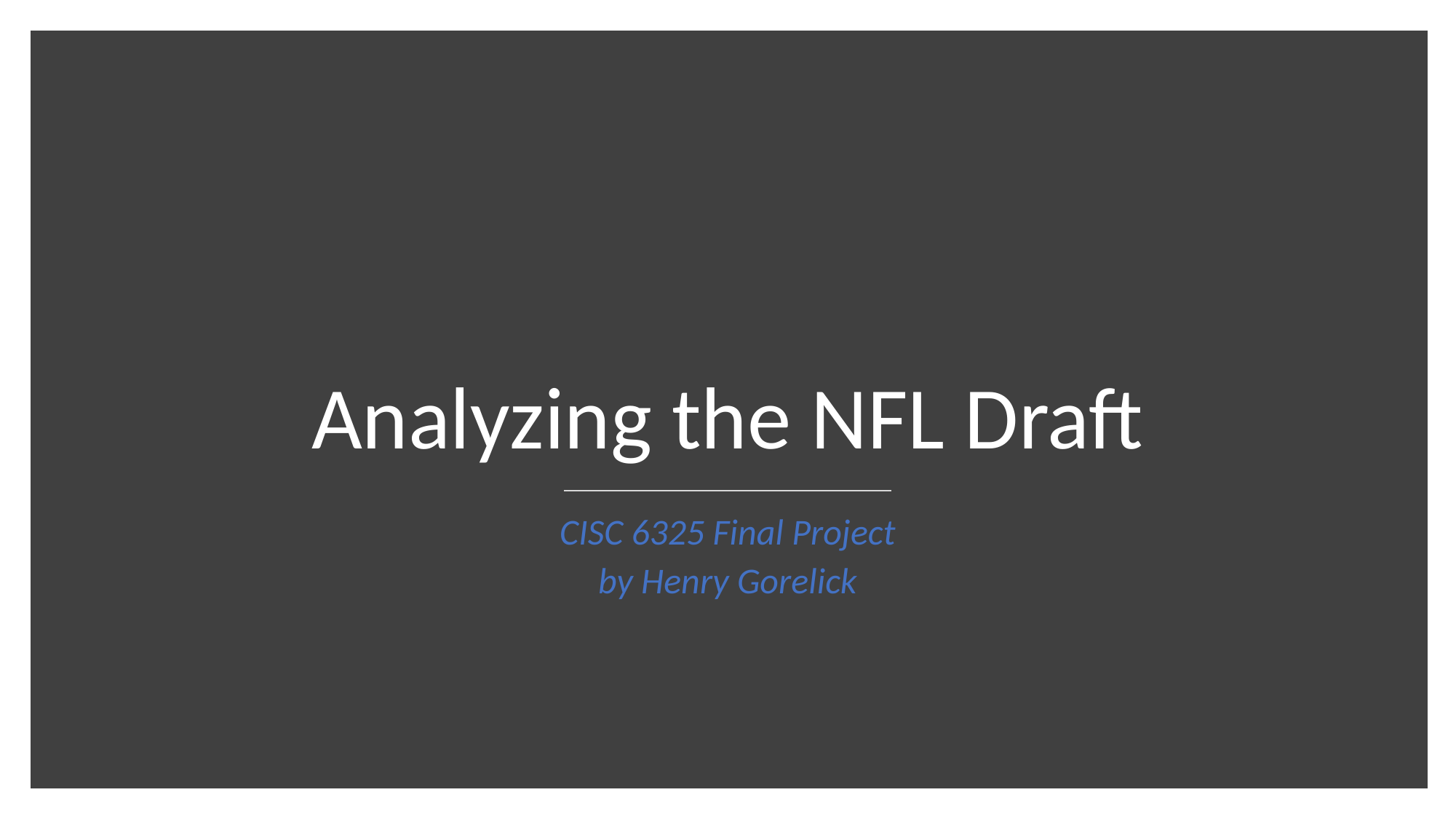

# Analyzing the NFL Draft
CISC 6325 Final Project
by Henry Gorelick